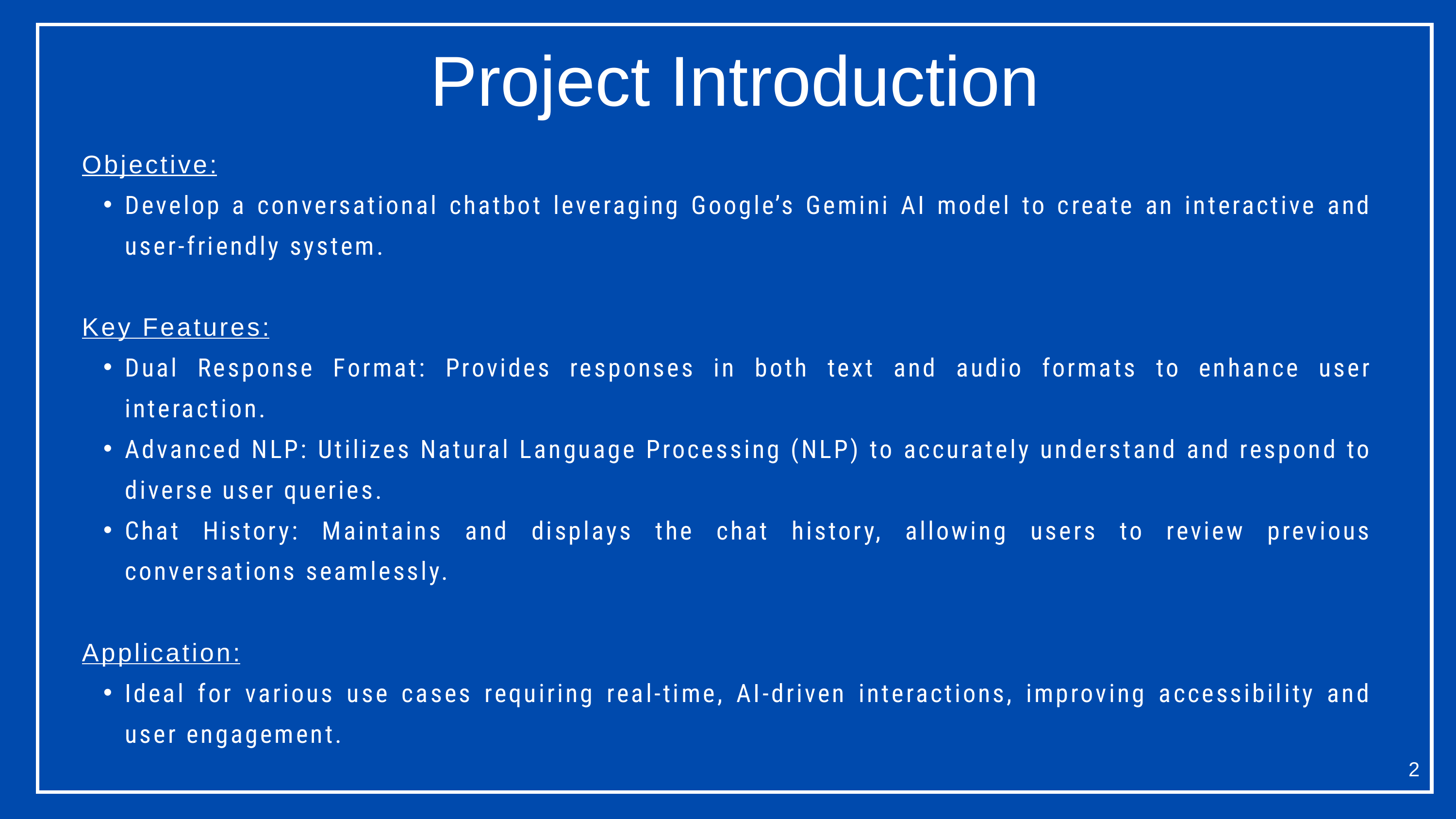

Project Introduction
Objective:
Develop a conversational chatbot leveraging Google’s Gemini AI model to create an interactive and user-friendly system.

Key Features:
Dual Response Format: Provides responses in both text and audio formats to enhance user interaction.
Advanced NLP: Utilizes Natural Language Processing (NLP) to accurately understand and respond to diverse user queries.
Chat History: Maintains and displays the chat history, allowing users to review previous conversations seamlessly.

Application:
Ideal for various use cases requiring real-time, AI-driven interactions, improving accessibility and user engagement.

2